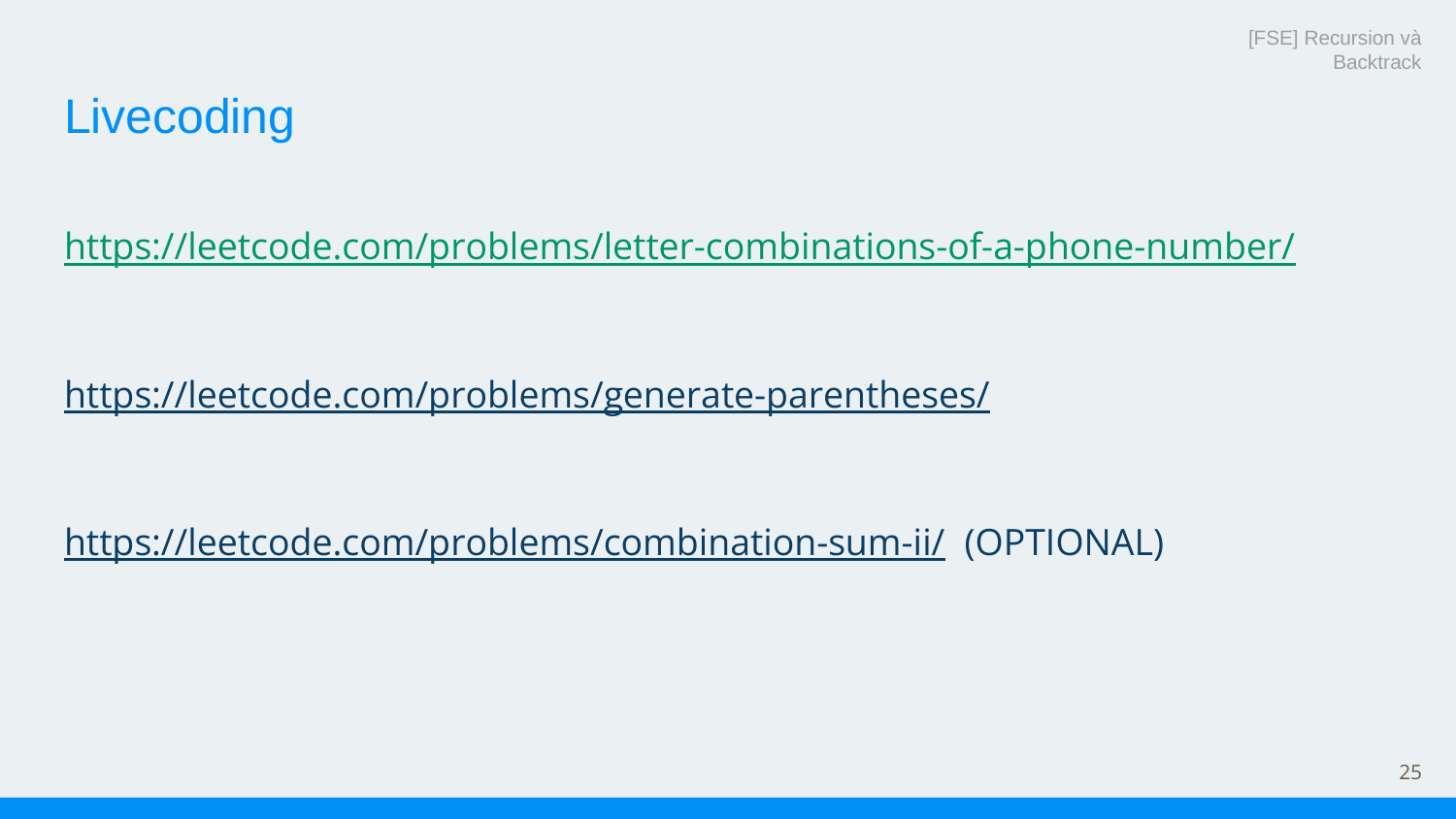

[FSE] Recursion và Backtrack

# Livecoding
https://leetcode.com/problems/letter-combinations-of-a-phone-number/

https://leetcode.com/problems/generate-parentheses/

https://leetcode.com/problems/combination-sum-ii/  (OPTIONAL)

25